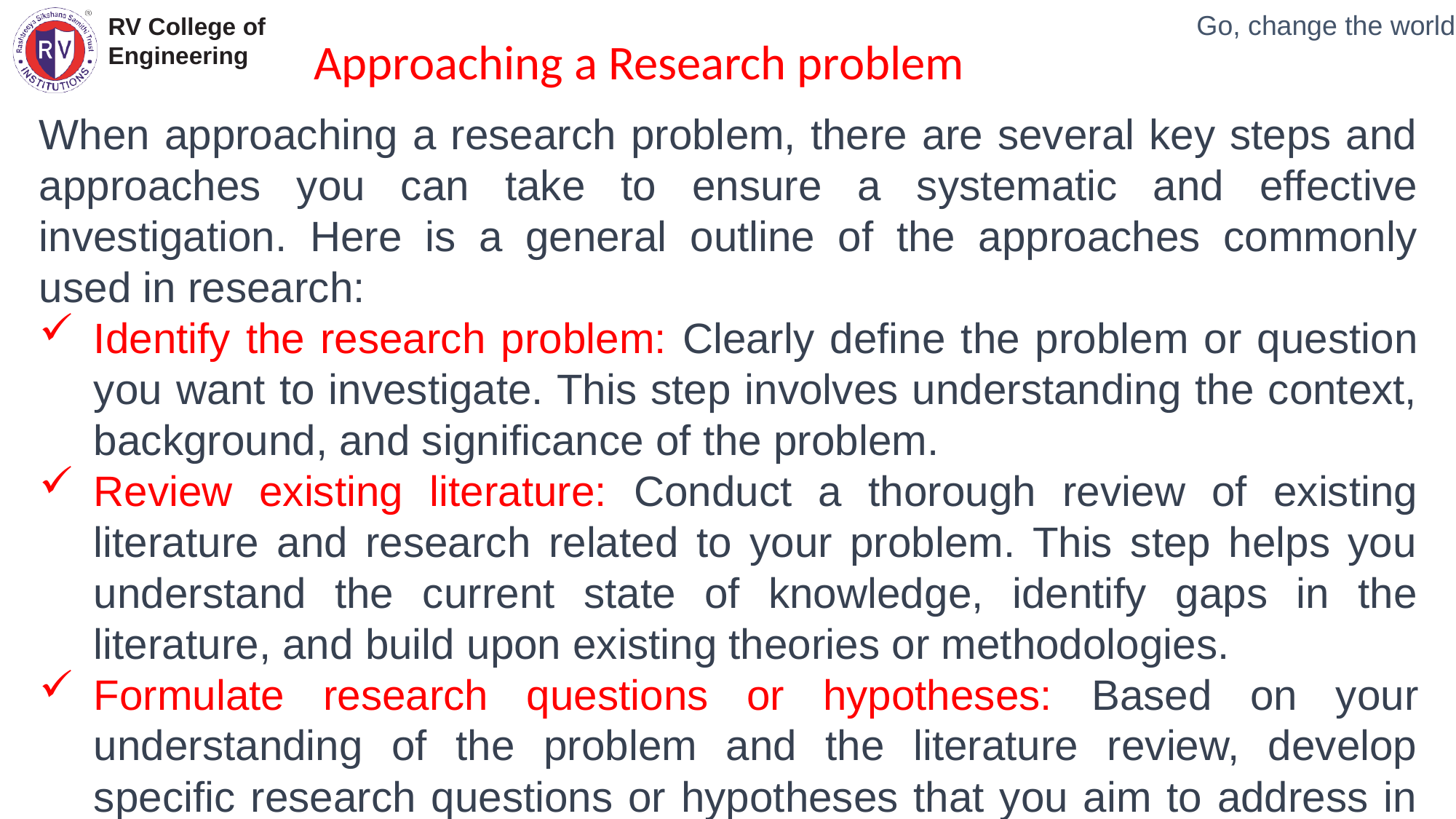

Approaching a Research problem
Mechanical  Engineering Department
When approaching a research problem, there are several key steps and approaches you can take to ensure a systematic and effective investigation. Here is a general outline of the approaches commonly used in research:
Identify the research problem: Clearly define the problem or question you want to investigate. This step involves understanding the context, background, and significance of the problem.
Review existing literature: Conduct a thorough review of existing literature and research related to your problem. This step helps you understand the current state of knowledge, identify gaps in the literature, and build upon existing theories or methodologies.
Formulate research questions or hypotheses: Based on your understanding of the problem and the literature review, develop specific research questions or hypotheses that you aim to address in your study. These questions should be clear, focused, and aligned with the research problem.